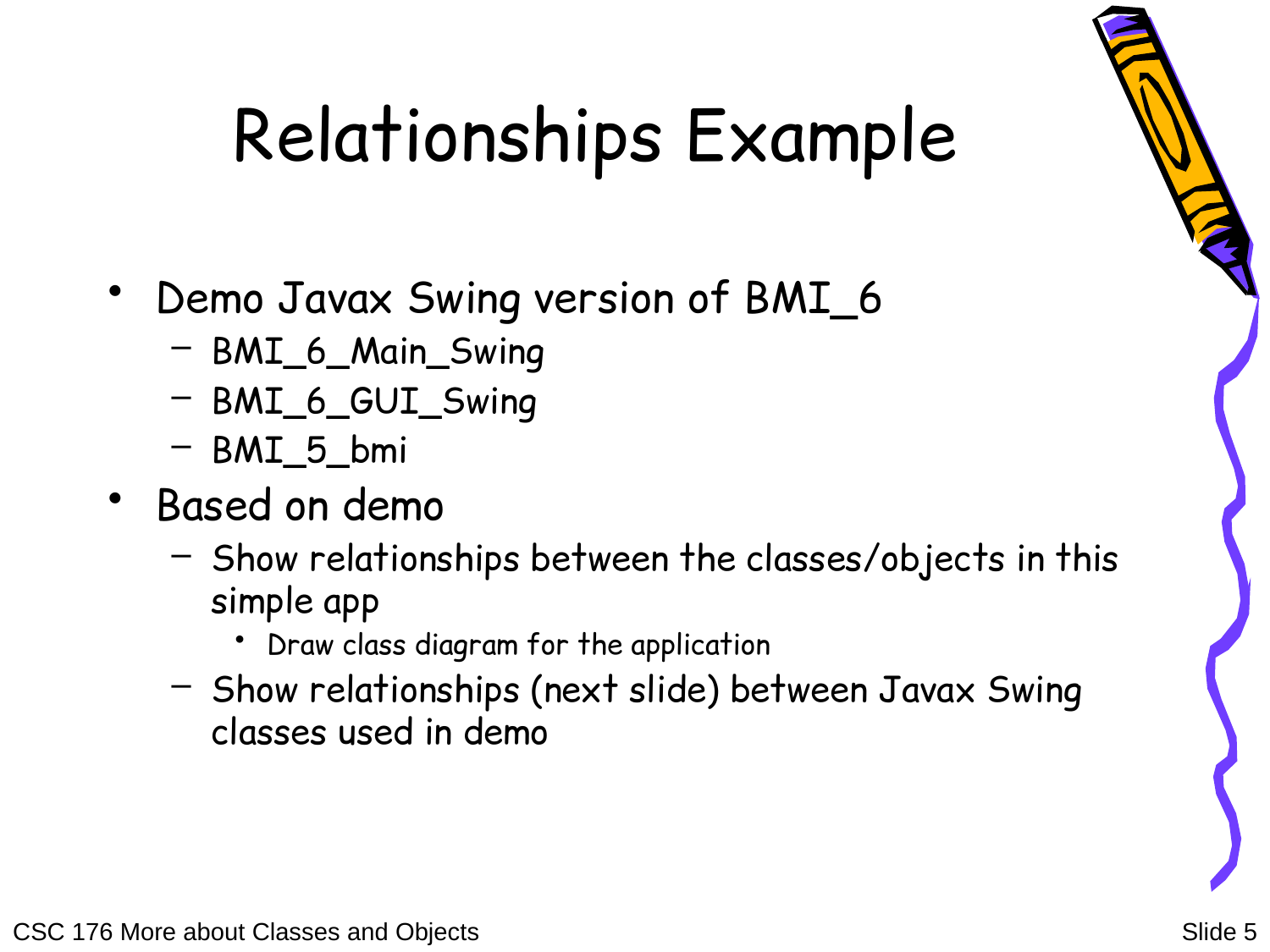

# Relationships Example
Demo Javax Swing version of BMI_6
BMI_6_Main_Swing
BMI_6_GUI_Swing
BMI_5_bmi
Based on demo
Show relationships between the classes/objects in this simple app
Draw class diagram for the application
Show relationships (next slide) between Javax Swing classes used in demo